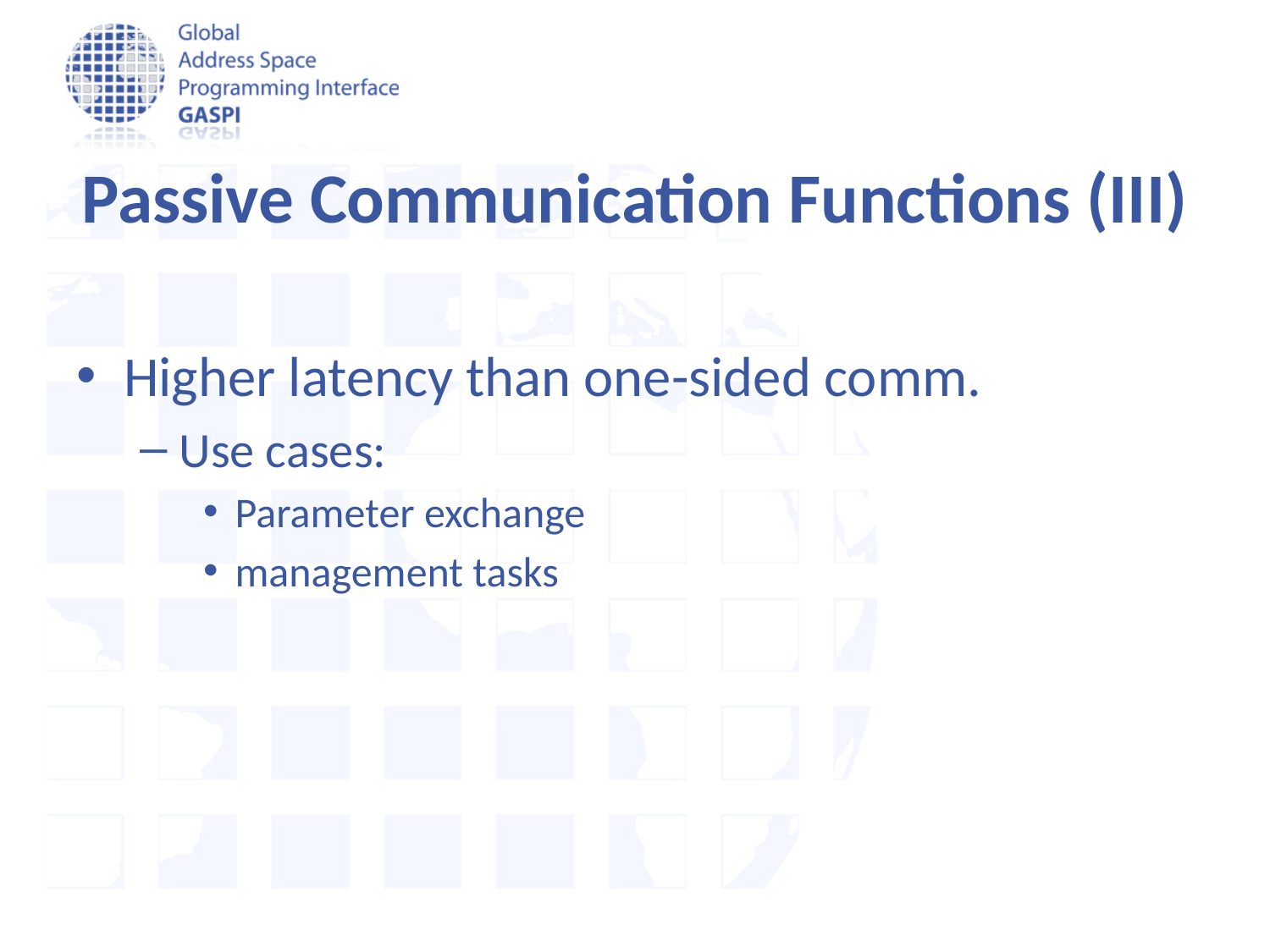

Passive Communication Functions (III)

Higher latency than one-sided comm.
Use cases:
Parameter exchange
management tasks